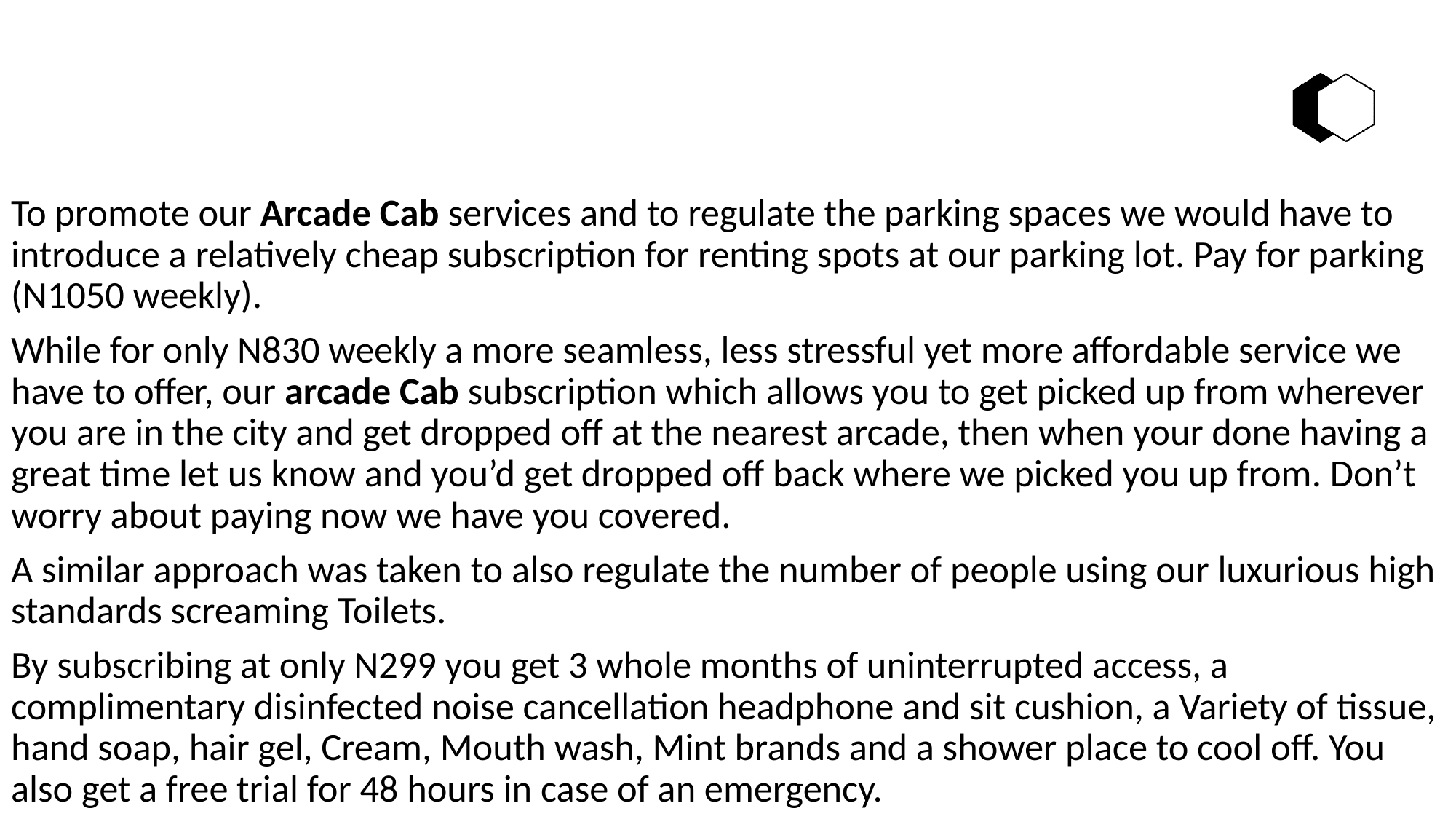

To promote our Arcade Cab services and to regulate the parking spaces we would have to introduce a relatively cheap subscription for renting spots at our parking lot. Pay for parking (N1050 weekly).
While for only N830 weekly a more seamless, less stressful yet more affordable service we have to offer, our arcade Cab subscription which allows you to get picked up from wherever you are in the city and get dropped off at the nearest arcade, then when your done having a great time let us know and you’d get dropped off back where we picked you up from. Don’t worry about paying now we have you covered.
A similar approach was taken to also regulate the number of people using our luxurious high standards screaming Toilets.
By subscribing at only N299 you get 3 whole months of uninterrupted access, a complimentary disinfected noise cancellation headphone and sit cushion, a Variety of tissue, hand soap, hair gel, Cream, Mouth wash, Mint brands and a shower place to cool off. You also get a free trial for 48 hours in case of an emergency.